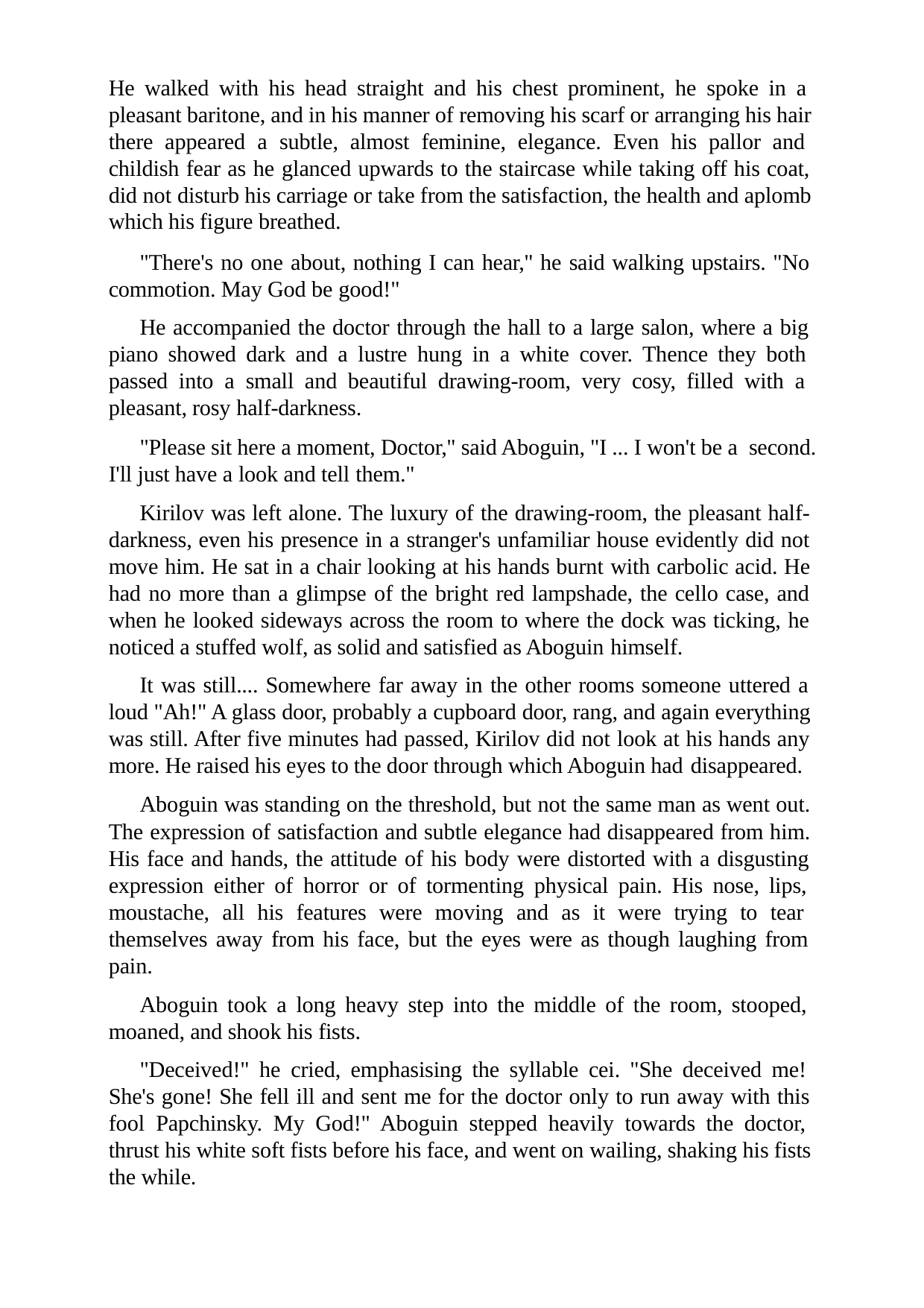

He walked with his head straight and his chest prominent, he spoke in a  pleasant baritone, and in his manner of removing his scarf or arranging his hair  there appeared a subtle, almost feminine, elegance. Even his pallor and  childish fear as he glanced upwards to the staircase while taking off his coat,  did not disturb his carriage or take from the satisfaction, the health and aplomb  which his figure breathed.
"There's no one about, nothing I can hear," he said walking upstairs. "No  commotion. May God be good!"
He accompanied the doctor through the hall to a large salon, where a big  piano showed dark and a lustre hung in a white cover. Thence they both  passed into a small and beautiful drawing-room, very cosy, filled with a  pleasant, rosy half-darkness.
"Please sit here a moment, Doctor," said Aboguin, "I ... I won't be a  second. I'll just have a look and tell them."
Kirilov was left alone. The luxury of the drawing-room, the pleasant half-  darkness, even his presence in a stranger's unfamiliar house evidently did not  move him. He sat in a chair looking at his hands burnt with carbolic acid. He  had no more than a glimpse of the bright red lampshade, the cello case, and  when he looked sideways across the room to where the dock was ticking, he  noticed a stuffed wolf, as solid and satisfied as Aboguin himself.
It was still.... Somewhere far away in the other rooms someone uttered a  loud "Ah!" A glass door, probably a cupboard door, rang, and again everything  was still. After five minutes had passed, Kirilov did not look at his hands any  more. He raised his eyes to the door through which Aboguin had disappeared.
Aboguin was standing on the threshold, but not the same man as went out.  The expression of satisfaction and subtle elegance had disappeared from him.  His face and hands, the attitude of his body were distorted with a disgusting  expression either of horror or of tormenting physical pain. His nose, lips,  moustache, all his features were moving and as it were trying to tear  themselves away from his face, but the eyes were as though laughing from  pain.
Aboguin took a long heavy step into the middle of the room, stooped,  moaned, and shook his fists.
"Deceived!" he cried, emphasising the syllable cei. "She deceived me!  She's gone! She fell ill and sent me for the doctor only to run away with this  fool Papchinsky. My God!" Aboguin stepped heavily towards the doctor,  thrust his white soft fists before his face, and went on wailing, shaking his fists  the while.